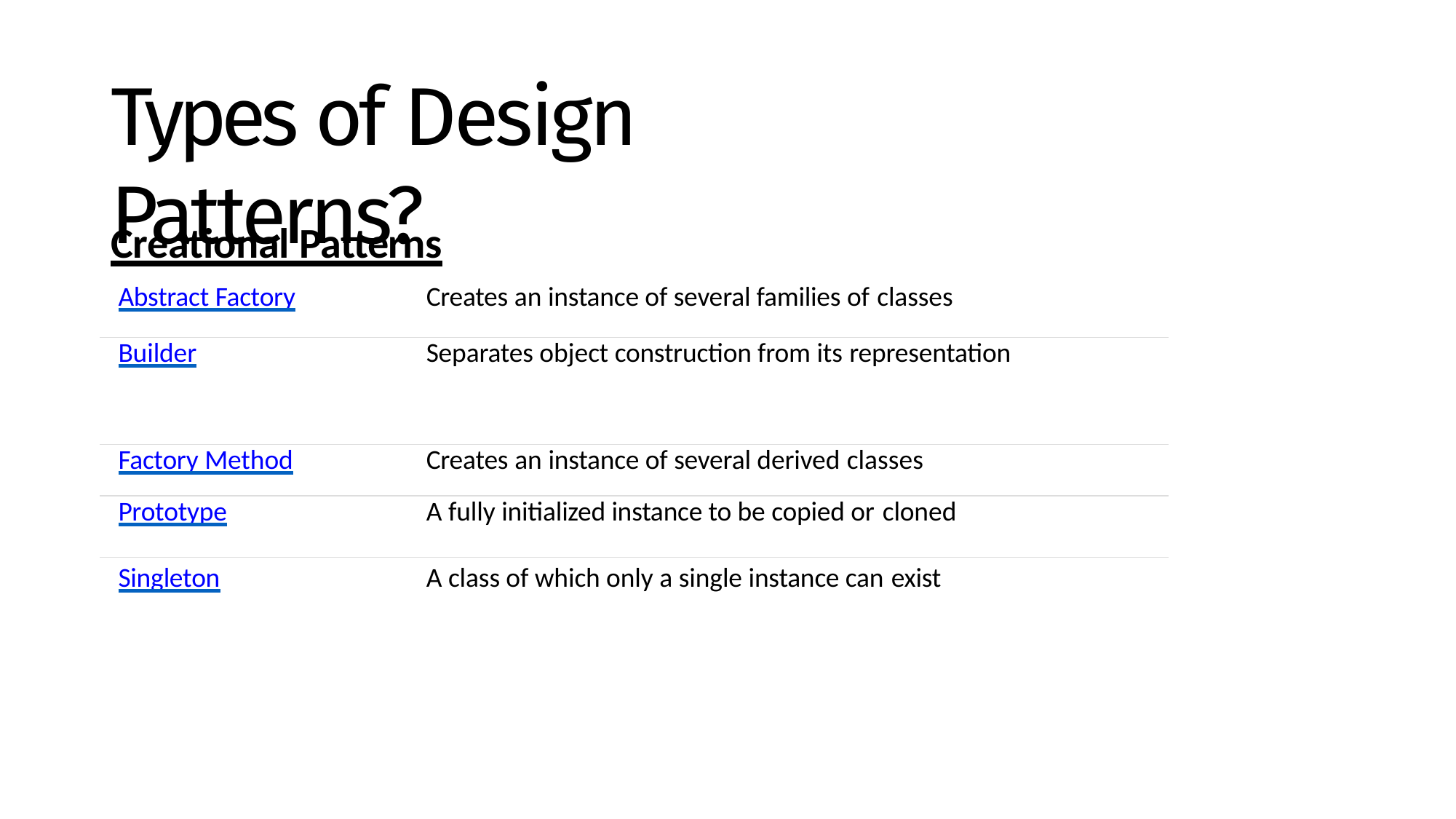

# Types of Design Patterns?
Creational Patterns

| Abstract Factory | Creates an instance of several families of classes |
| --- | --- |
| Builder | Separates object construction from its representation |
| Factory Method | Creates an instance of several derived classes |
| Prototype | A fully initialized instance to be copied or cloned |
| Singleton | A class of which only a single instance can exist |
1.